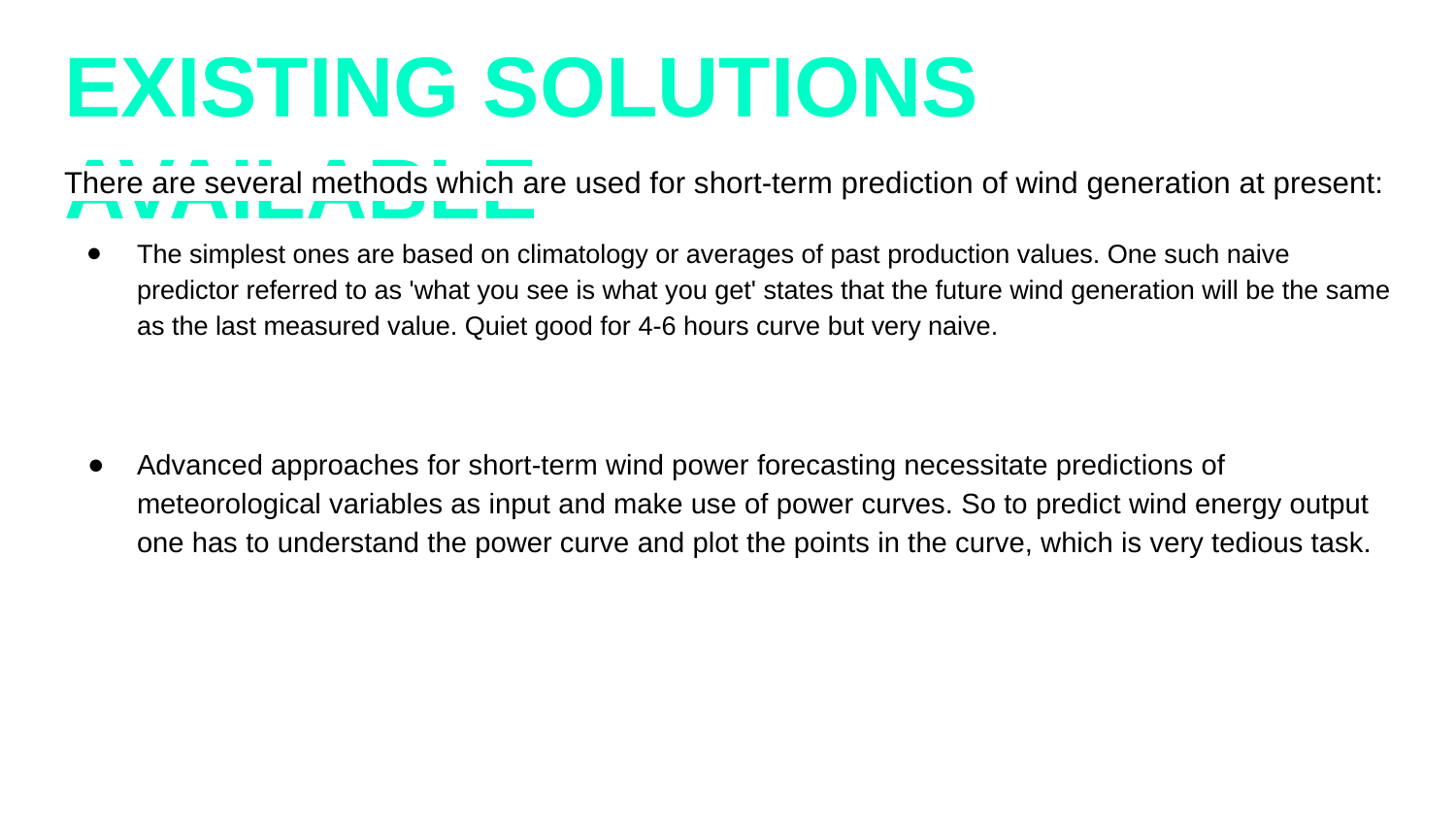

# EXISTING SOLUTIONS AVAILABLE
There are several methods which are used for short-term prediction of wind generation at present:
The simplest ones are based on climatology or averages of past production values. One such naive predictor referred to as 'what you see is what you get' states that the future wind generation will be the same as the last measured value. Quiet good for 4-6 hours curve but very naive.

Advanced approaches for short-term wind power forecasting necessitate predictions of meteorological variables as input and make use of power curves. So to predict wind energy output one has to understand the power curve and plot the points in the curve, which is very tedious task.